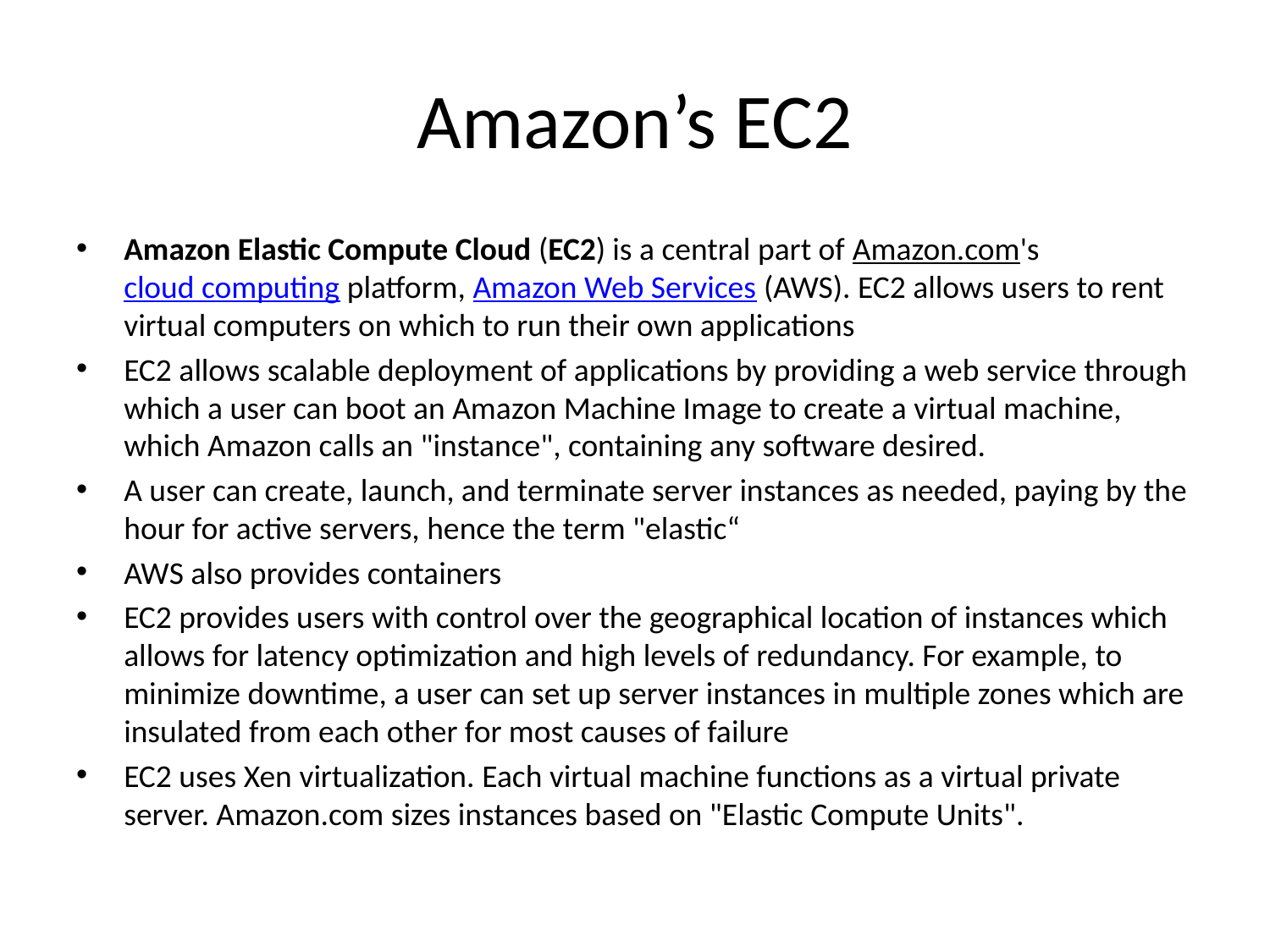

# Amazon’s EC2
Amazon Elastic Compute Cloud (EC2) is a central part of Amazon.com's cloud computing platform, Amazon Web Services (AWS). EC2 allows users to rent virtual computers on which to run their own applications
EC2 allows scalable deployment of applications by providing a web service through which a user can boot an Amazon Machine Image to create a virtual machine, which Amazon calls an "instance", containing any software desired.
A user can create, launch, and terminate server instances as needed, paying by the hour for active servers, hence the term "elastic“
AWS also provides containers
EC2 provides users with control over the geographical location of instances which allows for latency optimization and high levels of redundancy. For example, to minimize downtime, a user can set up server instances in multiple zones which are insulated from each other for most causes of failure
EC2 uses Xen virtualization. Each virtual machine functions as a virtual private server. Amazon.com sizes instances based on "Elastic Compute Units".